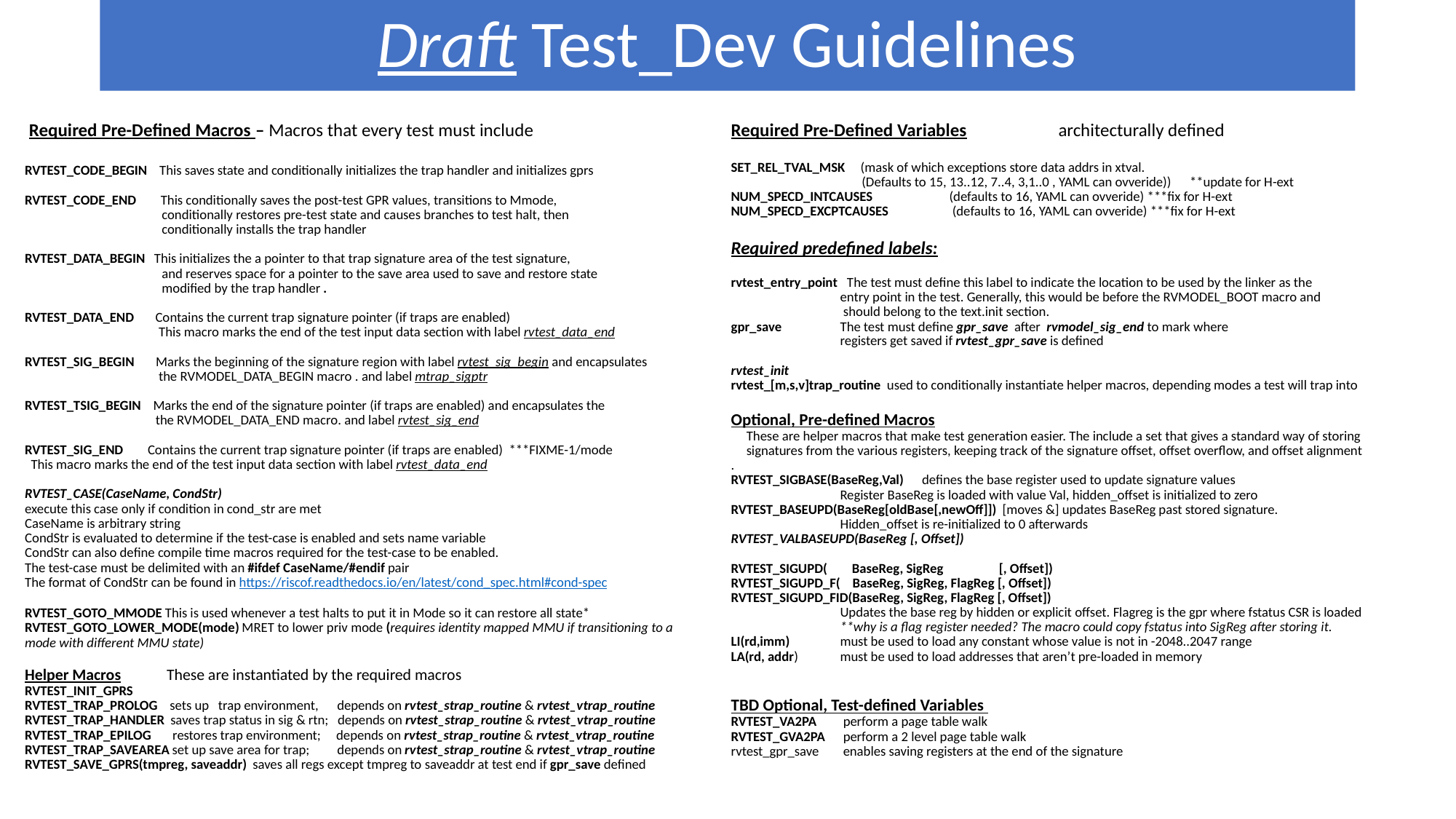

# Draft Test_Dev Guidelines
 Required Pre-Defined Macros – Macros that every test must include

RVTEST_CODE_BEGIN    This saves state and conditionally initializes the trap handler and initializes gprs

RVTEST_CODE_END        This conditionally saves the post-test GPR values, transitions to Mmode,
	         conditionally restores pre-test state and causes branches to test halt, then
	         conditionally installs the trap handler

RVTEST_DATA_BEGIN   This initializes the a pointer to that trap signature area of the test signature,
 	         and reserves space for a pointer to the save area used to save and restore state
	         modified by the trap handler .

RVTEST_DATA_END       Contains the current trap signature pointer (if traps are enabled)
  	        This macro marks the end of the test input data section with label rvtest_data_end

RVTEST_SIG_BEGIN       Marks the beginning of the signature region with label rvtest_sig_begin and encapsulates
	        the RVMODEL_DATA_BEGIN macro . and label mtrap_sigptr

RVTEST_TSIG_BEGIN    Marks the end of the signature pointer (if traps are enabled) and encapsulates the
	       the RVMODEL_DATA_END macro. and label rvtest_sig_end

RVTEST_SIG_END        Contains the current trap signature pointer (if traps are enabled)  ***FIXME-1/mode
  This macro marks the end of the test input data section with label rvtest_data_end

RVTEST_CASE(CaseName, CondStr)
execute this case only if condition in cond_str are met
CaseName is arbitrary string
CondStr is evaluated to determine if the test-case is enabled and sets name variable
CondStr can also define compile time macros required for the test-case to be enabled.
The test-case must be delimited with an #ifdef CaseName/#endif pair
The format of CondStr can be found in https://riscof.readthedocs.io/en/latest/cond_spec.html#cond-spec

RVTEST_GOTO_MMODE This is used whenever a test halts to put it in Mode so it can restore all state*
RVTEST_GOTO_LOWER_MODE(mode) MRET to lower priv mode (requires identity mapped MMU if transitioning to a mode with different MMU state)

Helper Macros	         These are instantiated by the required macros
RVTEST_INIT_GPRS
RVTEST_TRAP_PROLOG    sets up   trap environment,      depends on rvtest_strap_routine & rvtest_vtrap_routine
RVTEST_TRAP_HANDLER  saves trap status in sig & rtn;   depends on rvtest_strap_routine & rvtest_vtrap_routine
RVTEST_TRAP_EPILOG       restores trap environment;     depends on rvtest_strap_routine & rvtest_vtrap_routine
RVTEST_TRAP_SAVEAREA set up save area for trap;         depends on rvtest_strap_routine & rvtest_vtrap_routine
RVTEST_SAVE_GPRS(tmpreg, saveaddr)  saves all regs except tmpreg to saveaddr at test end if gpr_save defined

Required Pre-Defined Variables	architecturally defined

SET_REL_TVAL_MSK     (mask of which exceptions store data addrs in xtval.
	       (Defaults to 15, 13..12, 7..4, 3,1..0 , YAML can ovveride))      **update for H-ext
NUM_SPECD_INTCAUSES	(defaults to 16, YAML can ovveride) ***fix for H-ext
NUM_SPECD_EXCPTCAUSES	 (defaults to 16, YAML can ovveride) ***fix for H-ext

Required predefined labels:
rvtest_entry_point   The test must define this label to indicate the location to be used by the linker as the
     	entry point in the test. Generally, this would be before the RVMODEL_BOOT macro and
	 should belong to the text.init section.
gpr_save 	The test must define gpr_save  after  rvmodel_sig_end to mark where
	registers get saved if rvtest_gpr_save is defined

rvtest_init
rvtest_[m,s,v]trap_routine  used to conditionally instantiate helper macros, depending modes a test will trap into

Optional, Pre-defined Macros
     These are helper macros that make test generation easier. The include a set that gives a standard way of storing
     signatures from the various registers, keeping track of the signature offset, offset overflow, and offset alignment
.
RVTEST_SIGBASE(BaseReg,Val)      defines the base register used to update signature values
	Register BaseReg is loaded with value Val, hidden_offset is initialized to zero
RVTEST_BASEUPD(BaseReg[oldBase[,newOff]])  [moves &] updates BaseReg past stored signature.
	Hidden_offset is re-initialized to 0 afterwards
RVTEST_VALBASEUPD(BaseReg [, Offset])

RVTEST_SIGUPD(        BaseReg, SigReg                  [, Offset])
RVTEST_SIGUPD_F(    BaseReg, SigReg, FlagReg [, Offset])
RVTEST_SIGUPD_FID(BaseReg, SigReg, FlagReg [, Offset])
	Updates the base reg by hidden or explicit offset. Flagreg is the gpr where fstatus CSR is loaded
	**why is a flag register needed? The macro could copy fstatus into SigReg after storing it.
LI(rd,imm)	must be used to load any constant whose value is not in -2048..2047 range
LA(rd, addr)	must be used to load addresses that aren’t pre-loaded in memory

TBD Optional, Test-defined Variables
RVTEST_VA2PA	 perform a page table walk
RVTEST_GVA2PA	 perform a 2 level page table walk
rvtest_gpr_save 	 enables saving registers at the end of the signature